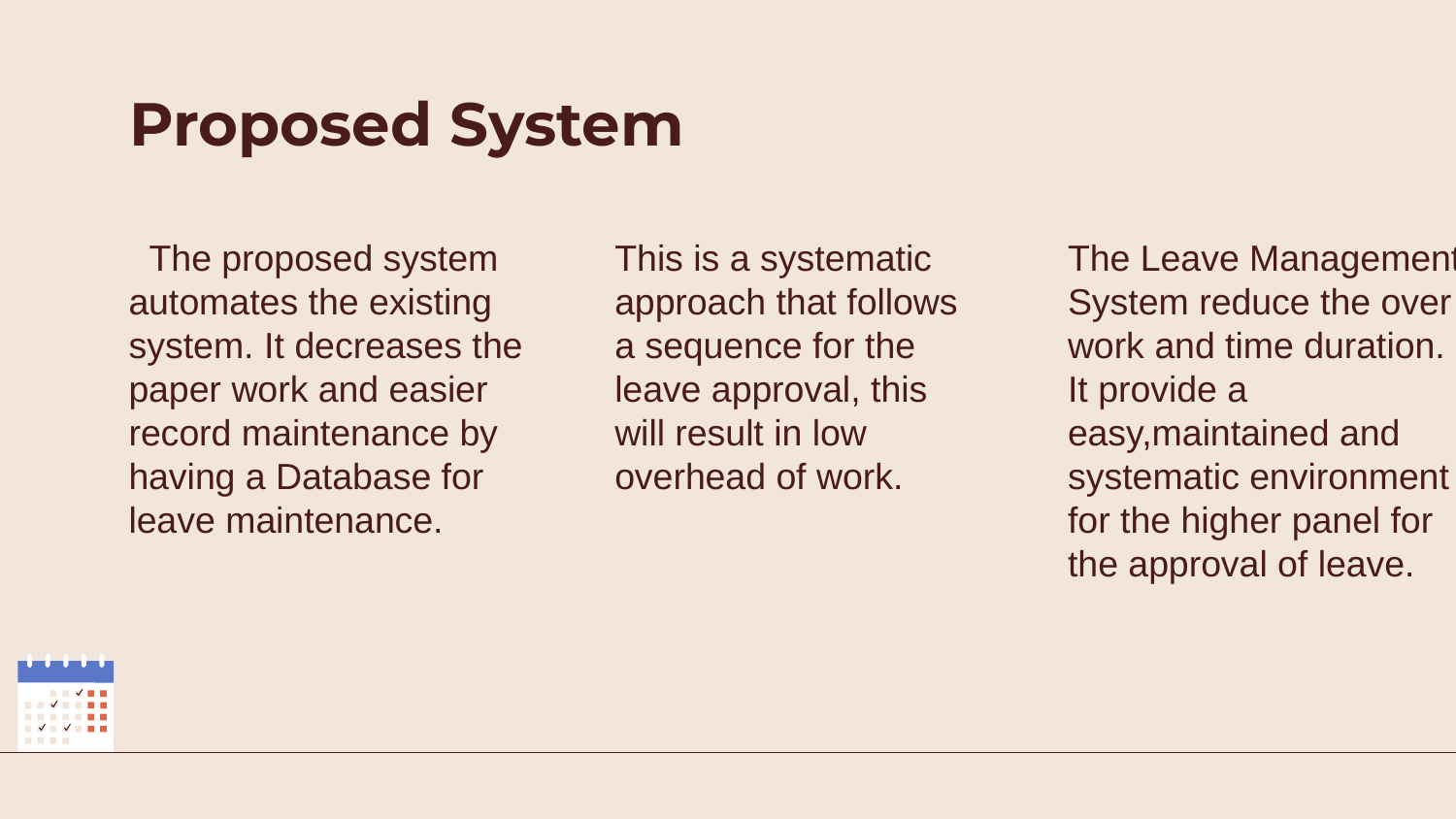

# Proposed System
   The proposed system automates the existing system. It decreases the paper work and easier record maintenance by having a Database for leave maintenance.
This is a systematic approach that follows a sequence for the leave approval, this will result in low overhead of work.
The Leave Management System reduce the over work and time duration. It provide a easy,maintained and systematic environment for the higher panel for the approval of leave.